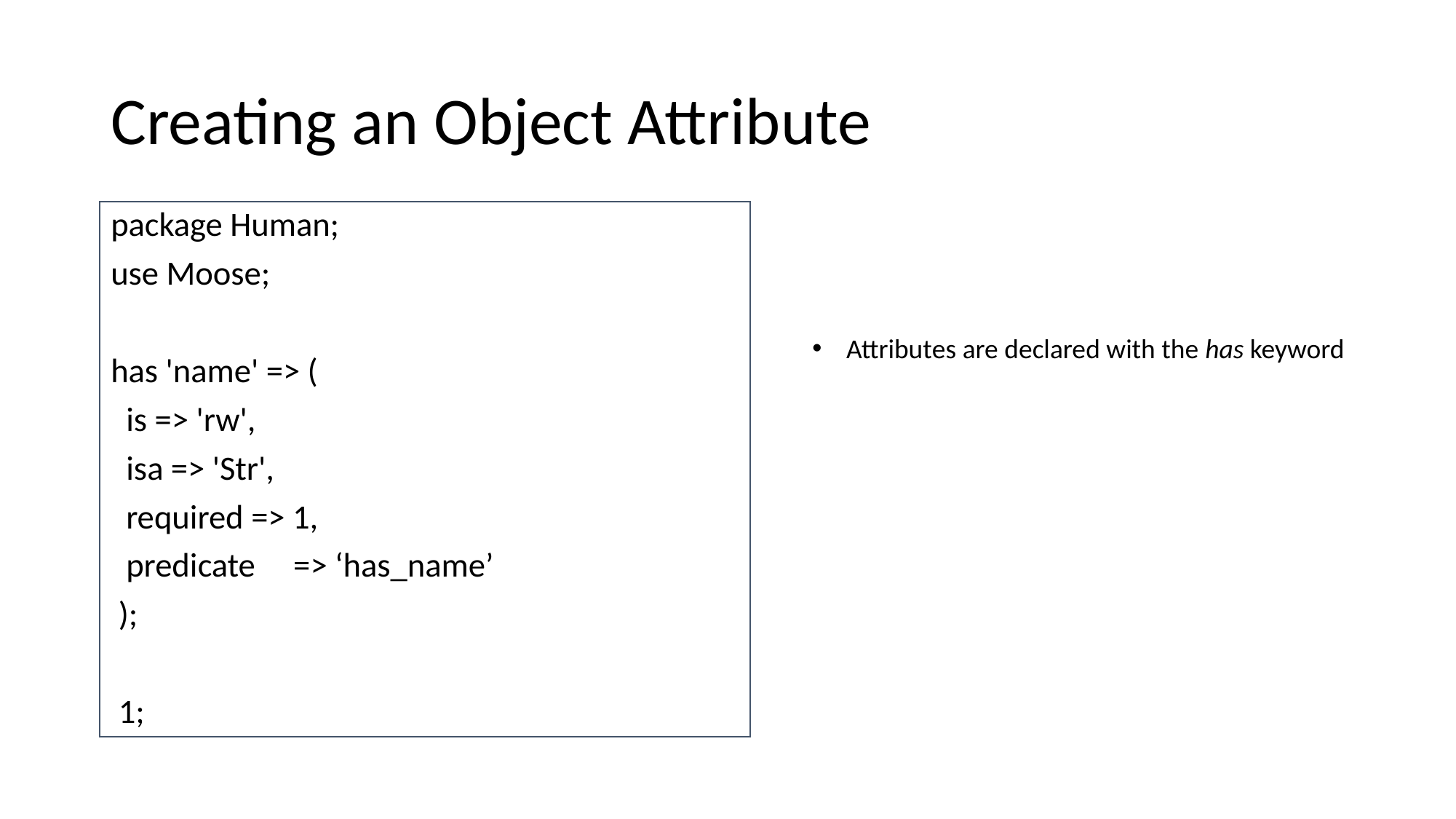

# Creating an Object Attribute
package Human;
use Moose;

has 'name' => (
  is => 'rw',
  isa => 'Str',
  required => 1,
  predicate     => ‘has_name’
 );

 1;

Attributes are declared with the has keyword